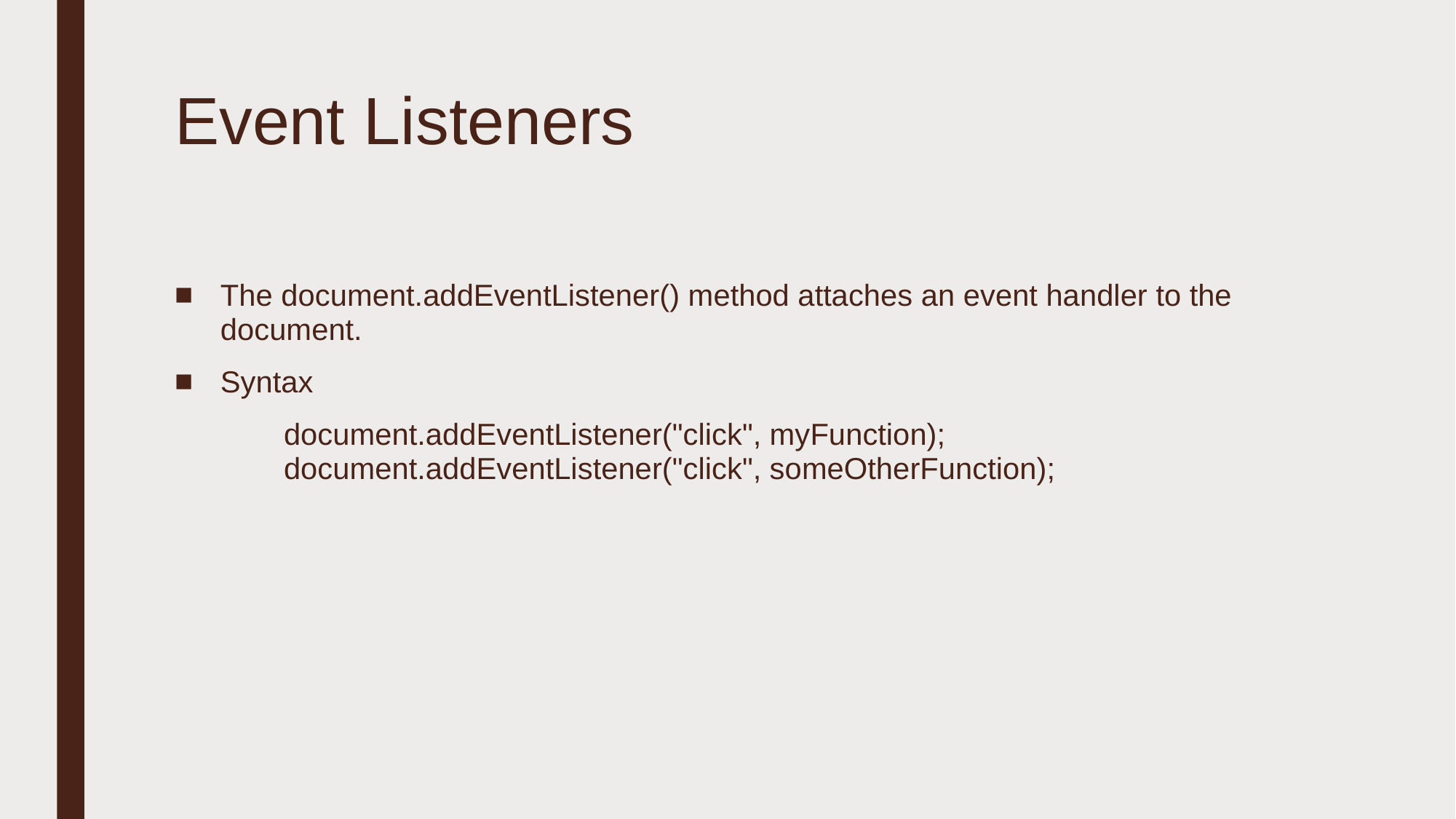

# Event Listeners
The document.addEventListener() method attaches an event handler to the document.
Syntax
	document.addEventListener("click", myFunction);
	document.addEventListener("click", someOtherFunction);